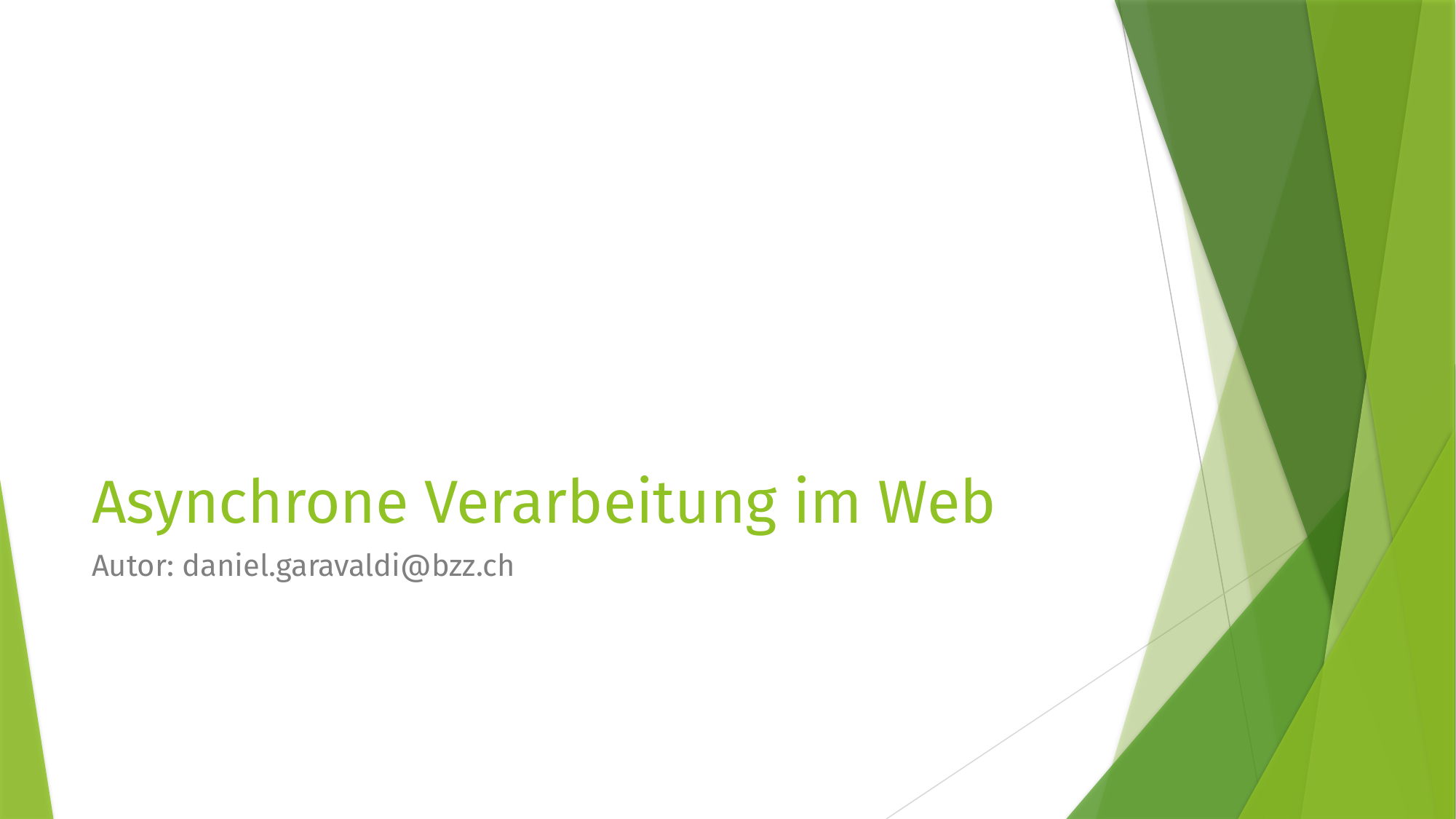

# Asynchrone Verarbeitung im Web
Autor: daniel.garavaldi@bzz.ch